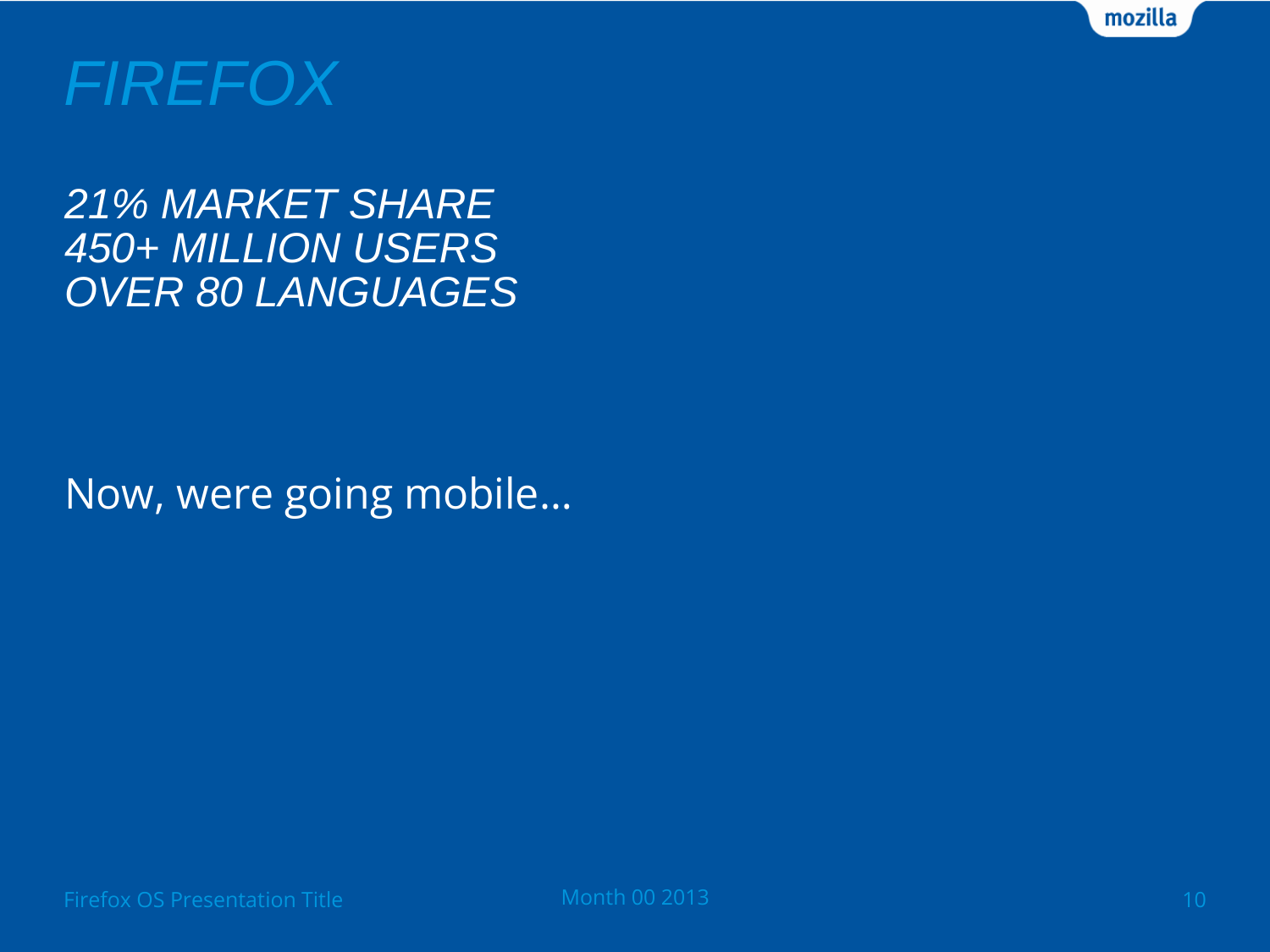

# FIREFOX
21% MARKET SHARE
450+ MILLION USERS
OVER 80 LANGUAGES
Now, were going mobile…
Firefox OS Presentation Title
Month 00 2013
10